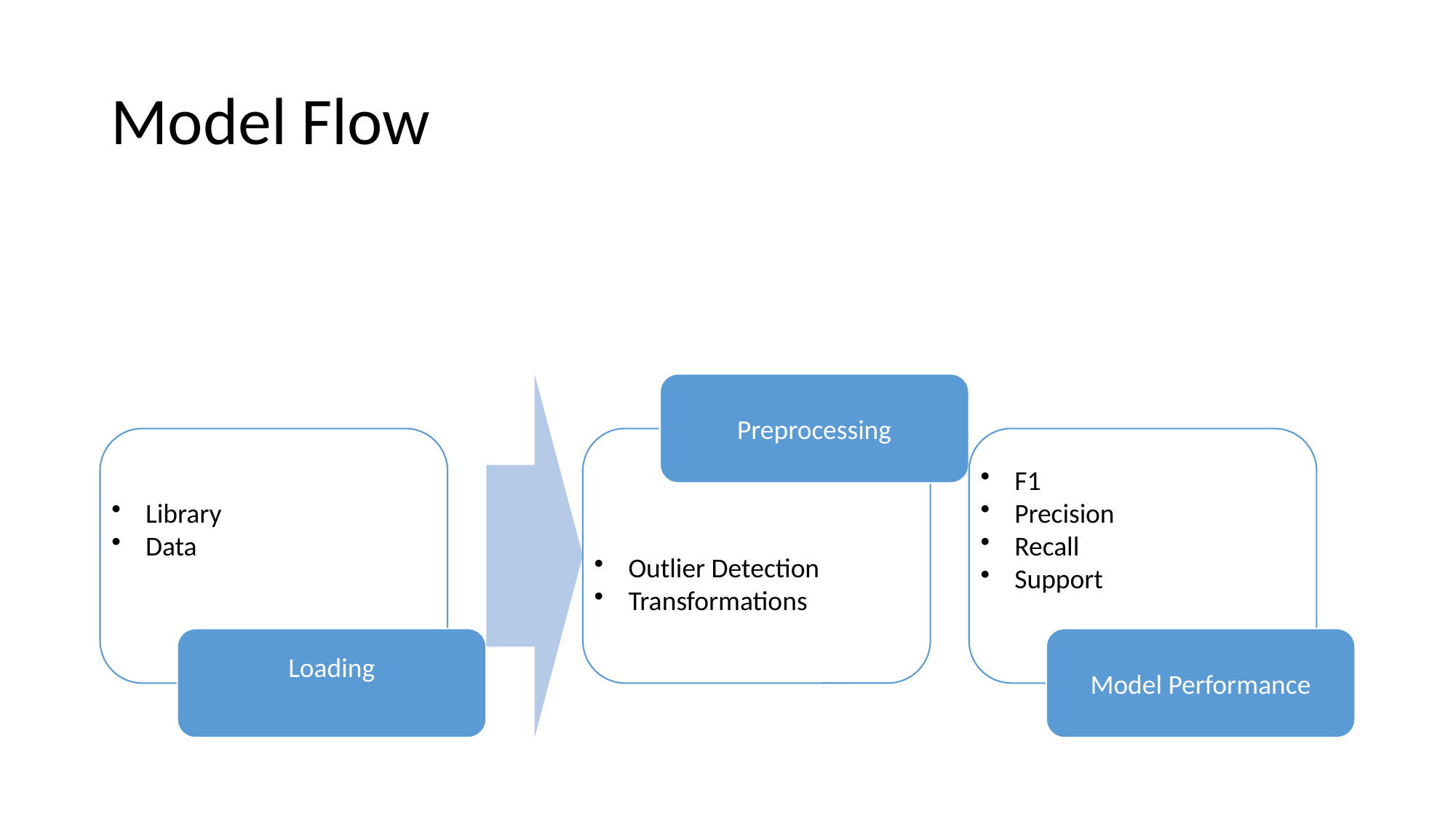

# Model Flow
Loading
Library
Data
Preprocessing
Outlier Detection
Transformations
Model Performance
F1
Precision
Recall
Support